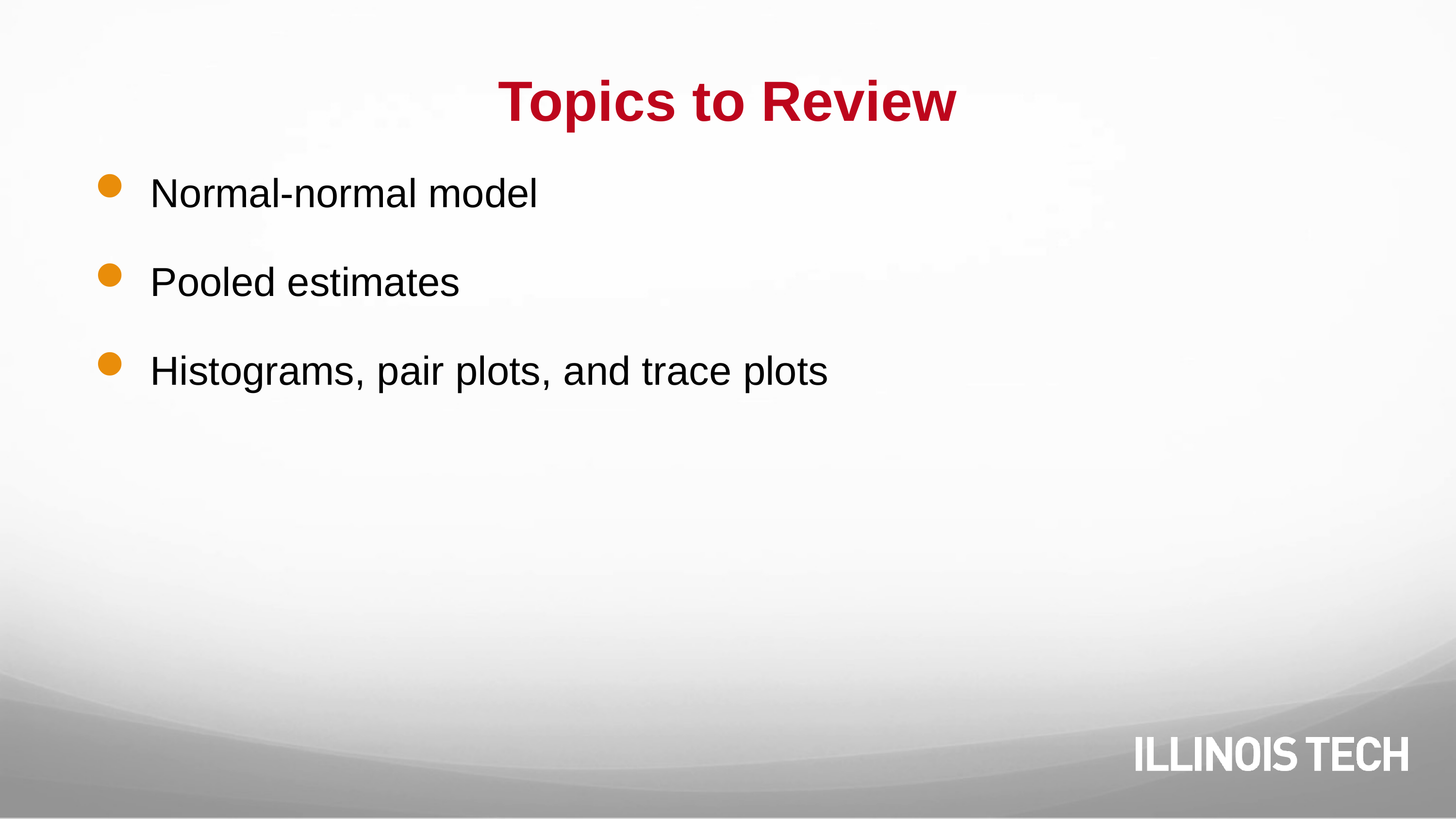

# Topics to Review
Normal-normal model
Pooled estimates
Histograms, pair plots, and trace plots